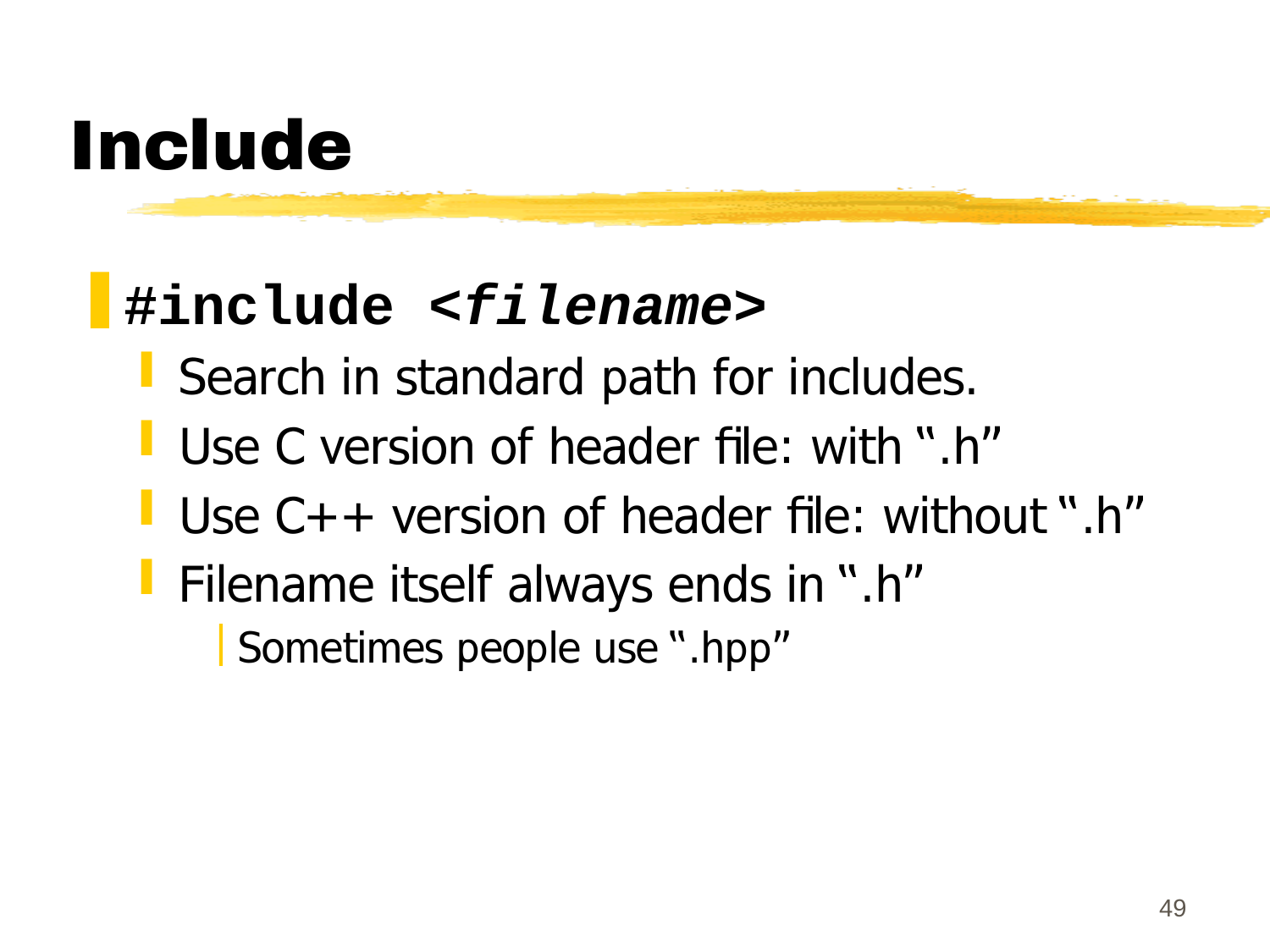

# Include
#include <filename>
Search in standard path for includes.
Use C version of header file: with “.h”
Use C++ version of header file: without “.h”
Filename itself always ends in “.h”
Sometimes people use “.hpp”
49